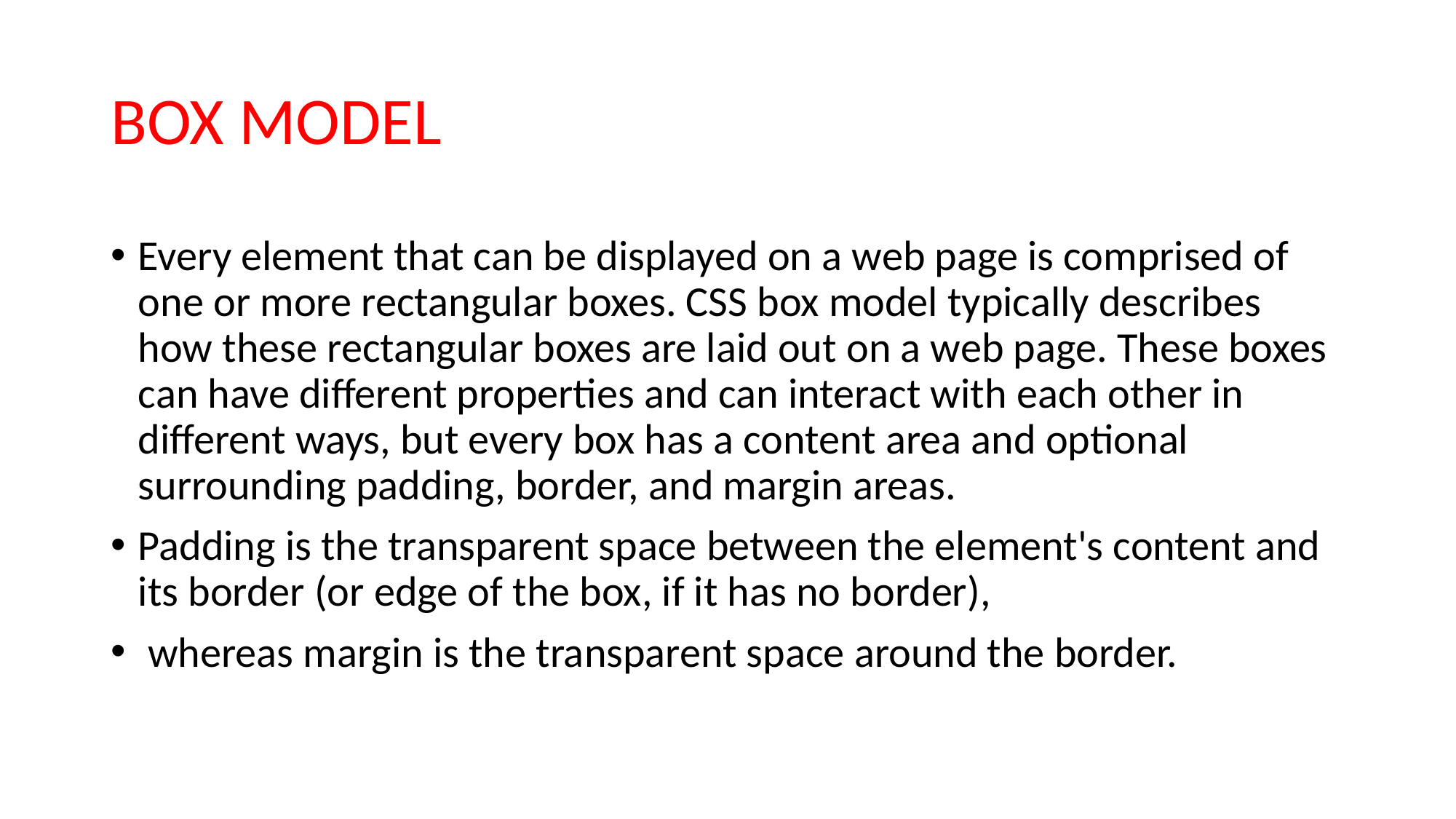

# BOX MODEL

Every element that can be displayed on a web page is comprised of one or more rectangular boxes. CSS box model typically describes how these rectangular boxes are laid out on a web page. These boxes can have different properties and can interact with each other in different ways, but every box has a content area and optional surrounding padding, border, and margin areas.
Padding is the transparent space between the element's content and its border (or edge of the box, if it has no border),
 whereas margin is the transparent space around the border.